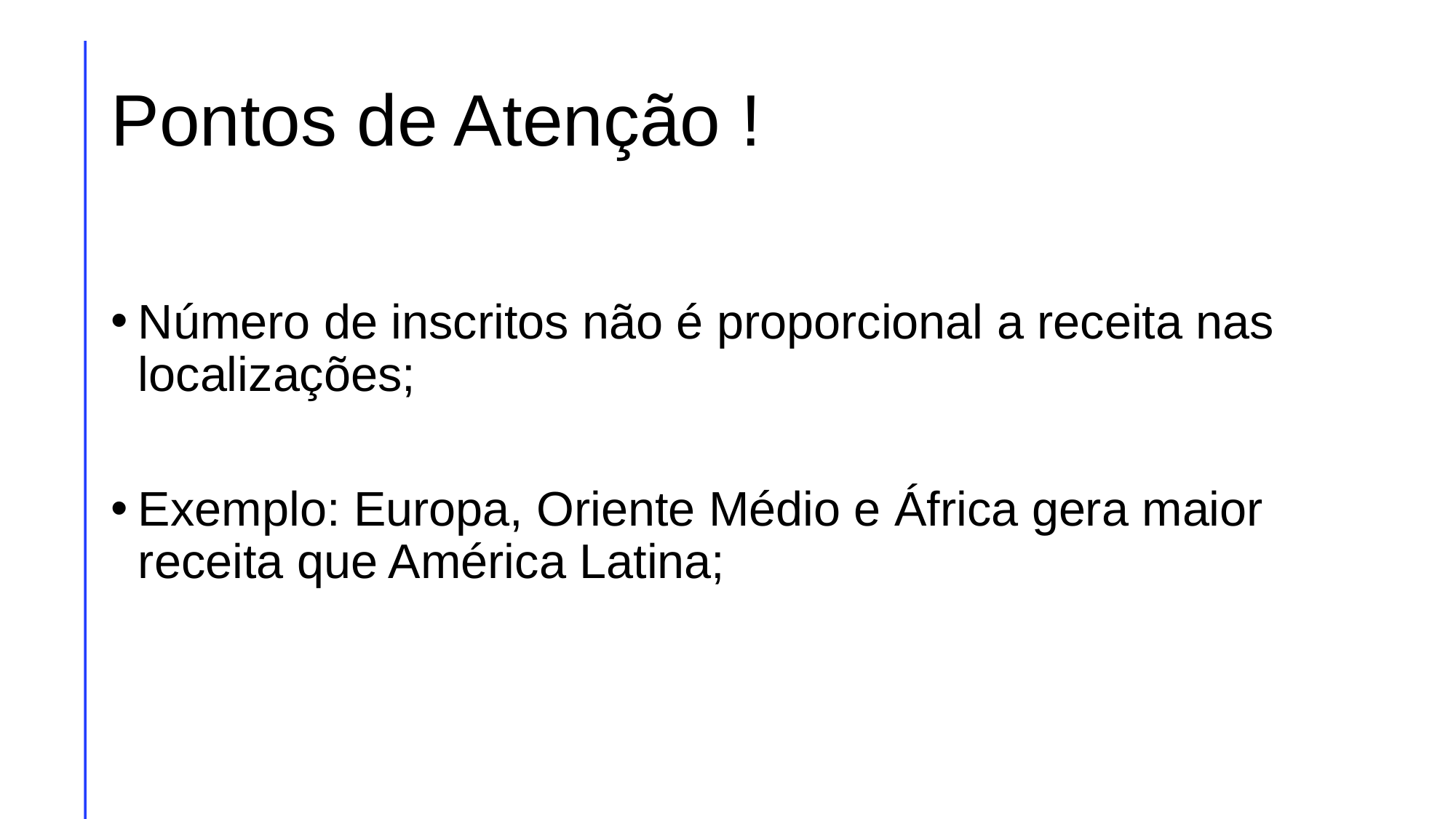

# Pontos de Atenção !

Número de inscritos não é proporcional a receita nas localizações;

Exemplo: Europa, Oriente Médio e África gera maior receita que América Latina;